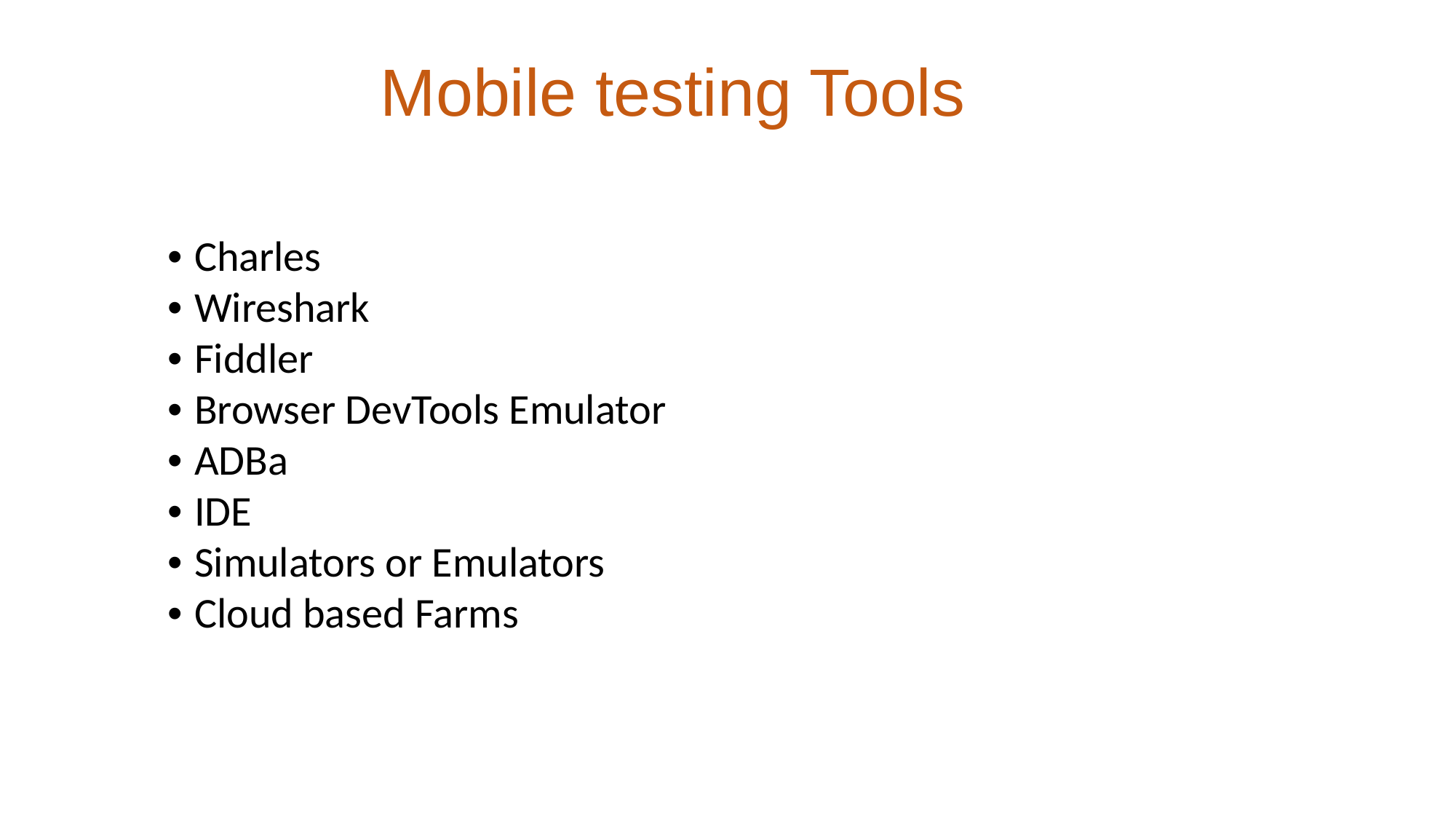

Mobile testing Tools
• Charles
• Wireshark
• Fiddler
• Browser DevTools Emulator
• ADBa
• IDE
• Simulators or Emulators
• Cloud based Farms